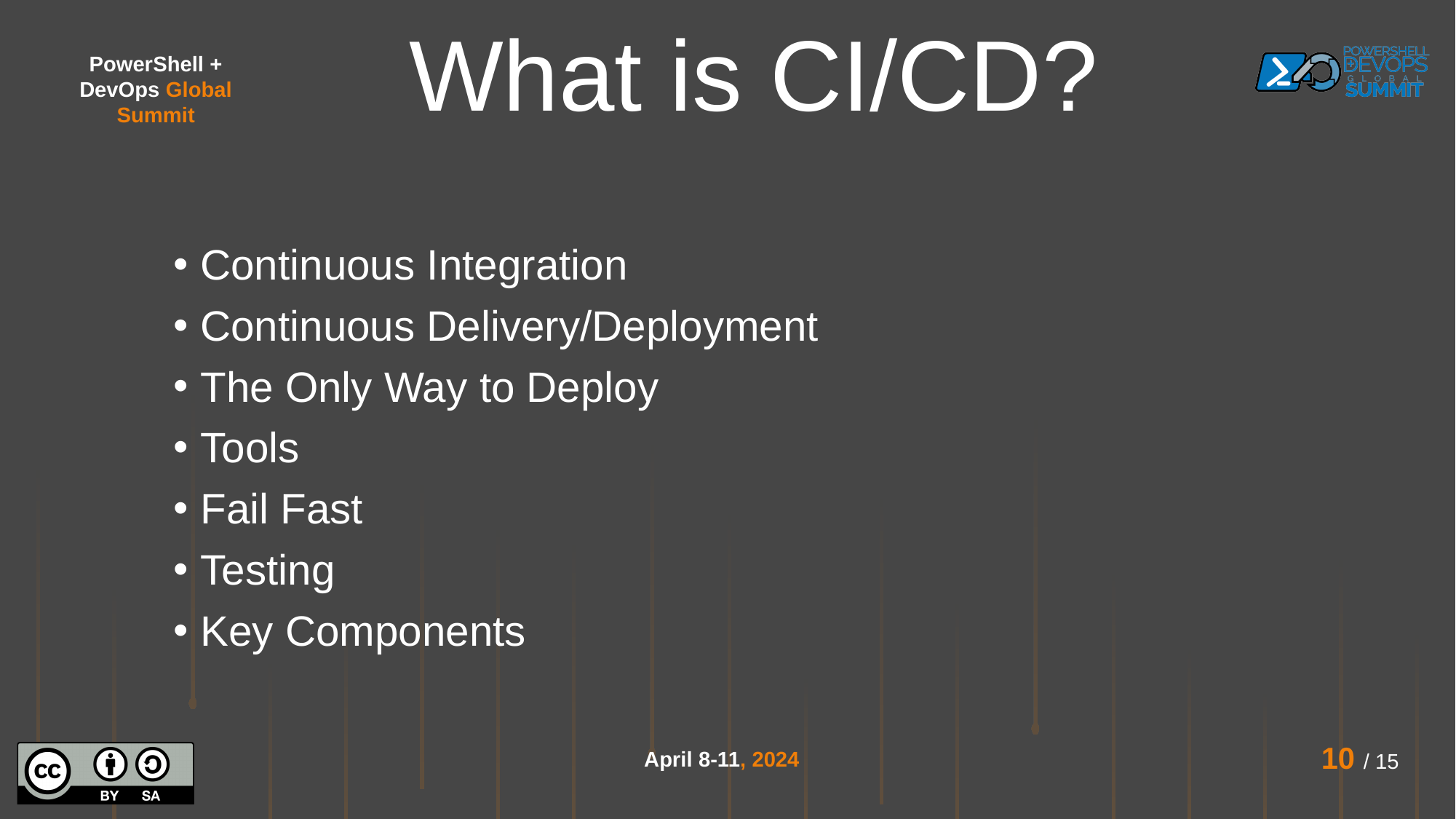

# What is CI/CD?
Continuous Integration
Continuous Delivery/Deployment
The Only Way to Deploy
Tools
Fail Fast
Testing
Key Components